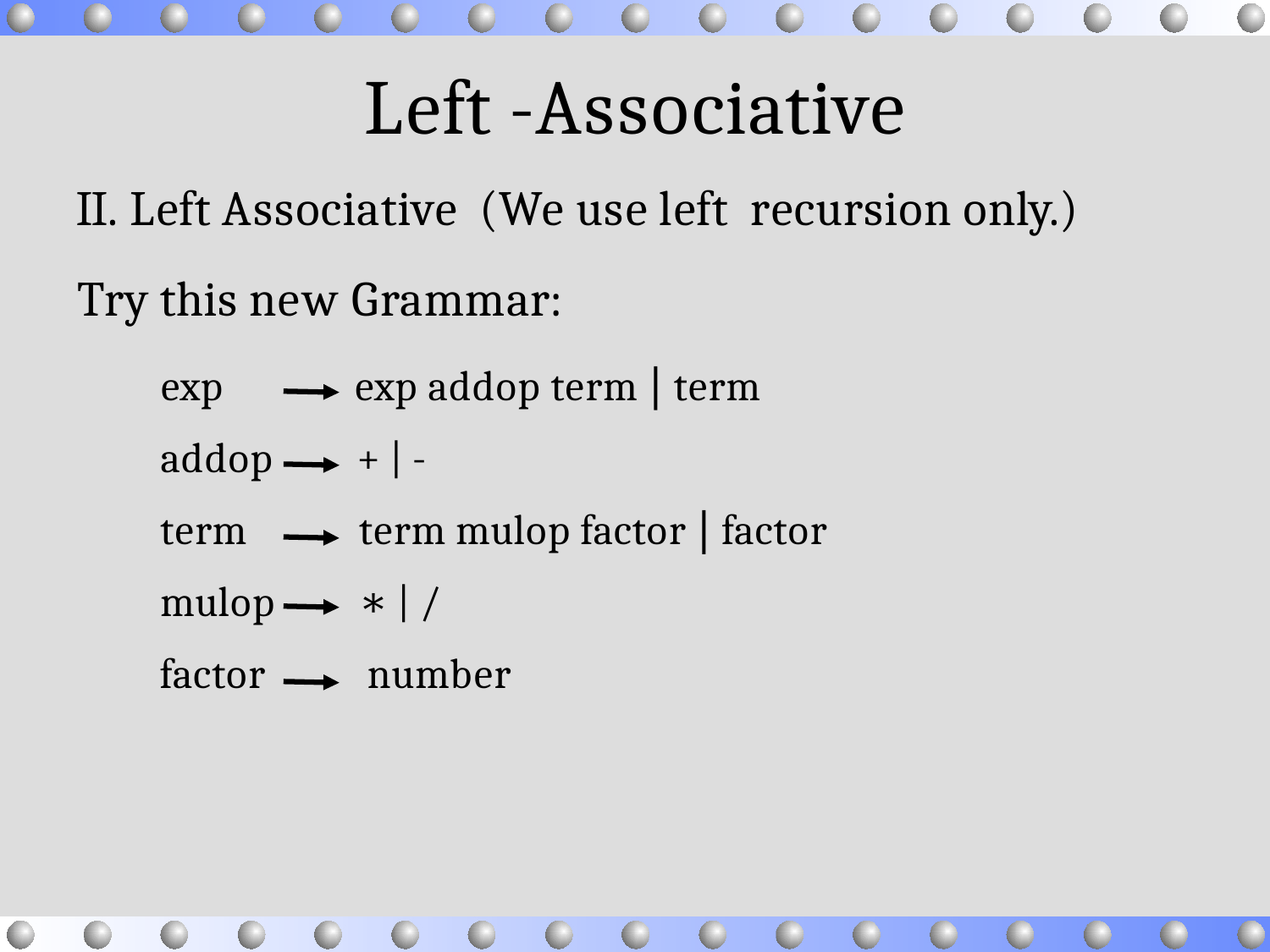

# Left -Associative
II. Left Associative  (We use left  recursion only.)
Try this new Grammar:
exp              exp addop term | term
addop         + | -
term            term mulop factor | factor
mulop         ∗ | /
factor           number